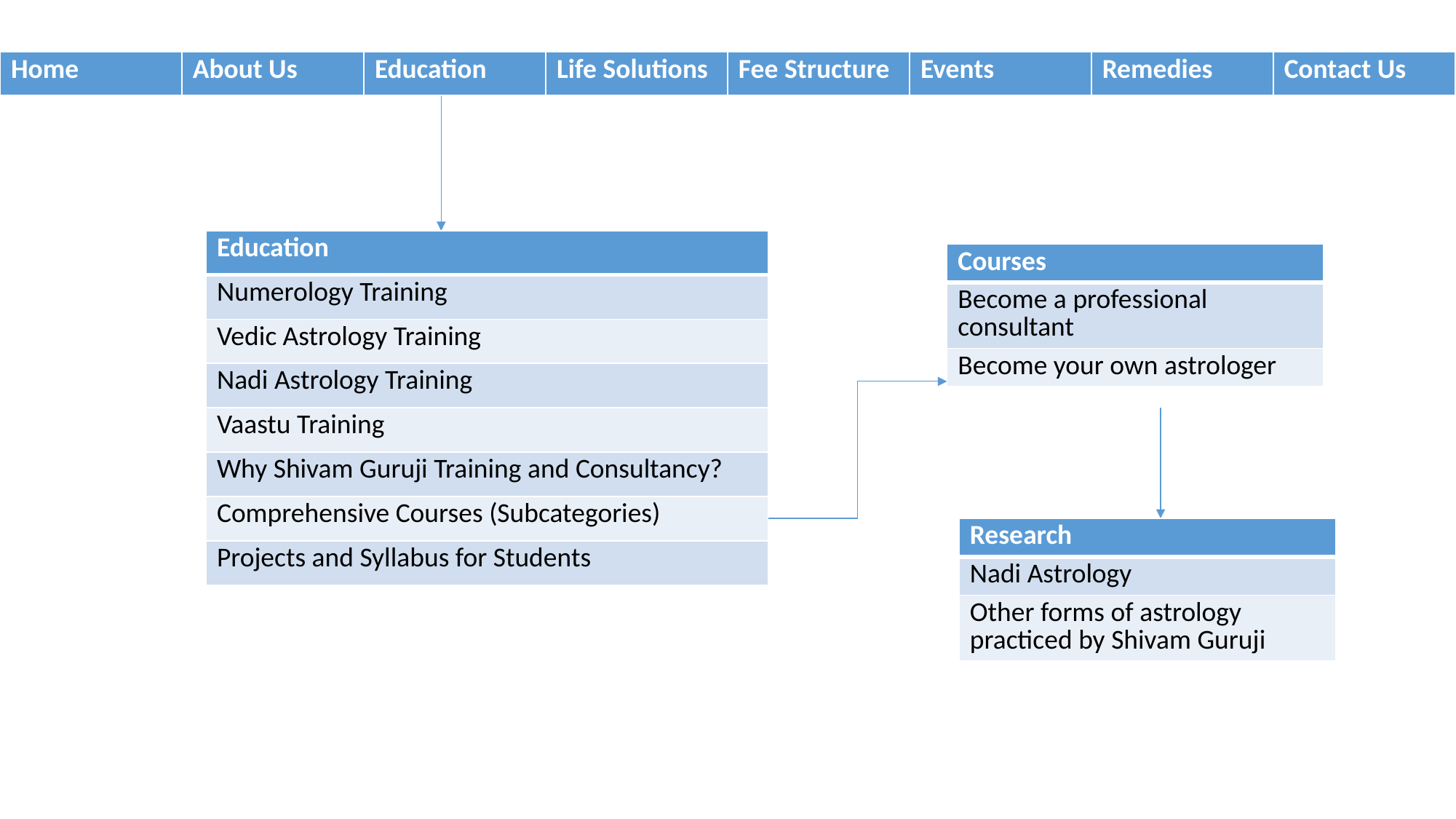

| Home | About Us | Education | Life Solutions | Fee Structure | Events | Remedies | Contact Us |
| --- | --- | --- | --- | --- | --- | --- | --- |
| Education |
| --- |
| Numerology Training |
| Vedic Astrology Training |
| Nadi Astrology Training |
| Vaastu Training |
| Why Shivam Guruji Training and Consultancy? |
| Comprehensive Courses (Subcategories) |
| Projects and Syllabus for Students |
| Courses |
| --- |
| Become a professional consultant |
| Become your own astrologer |
| Research |
| --- |
| Nadi Astrology |
| Other forms of astrology practiced by Shivam Guruji |